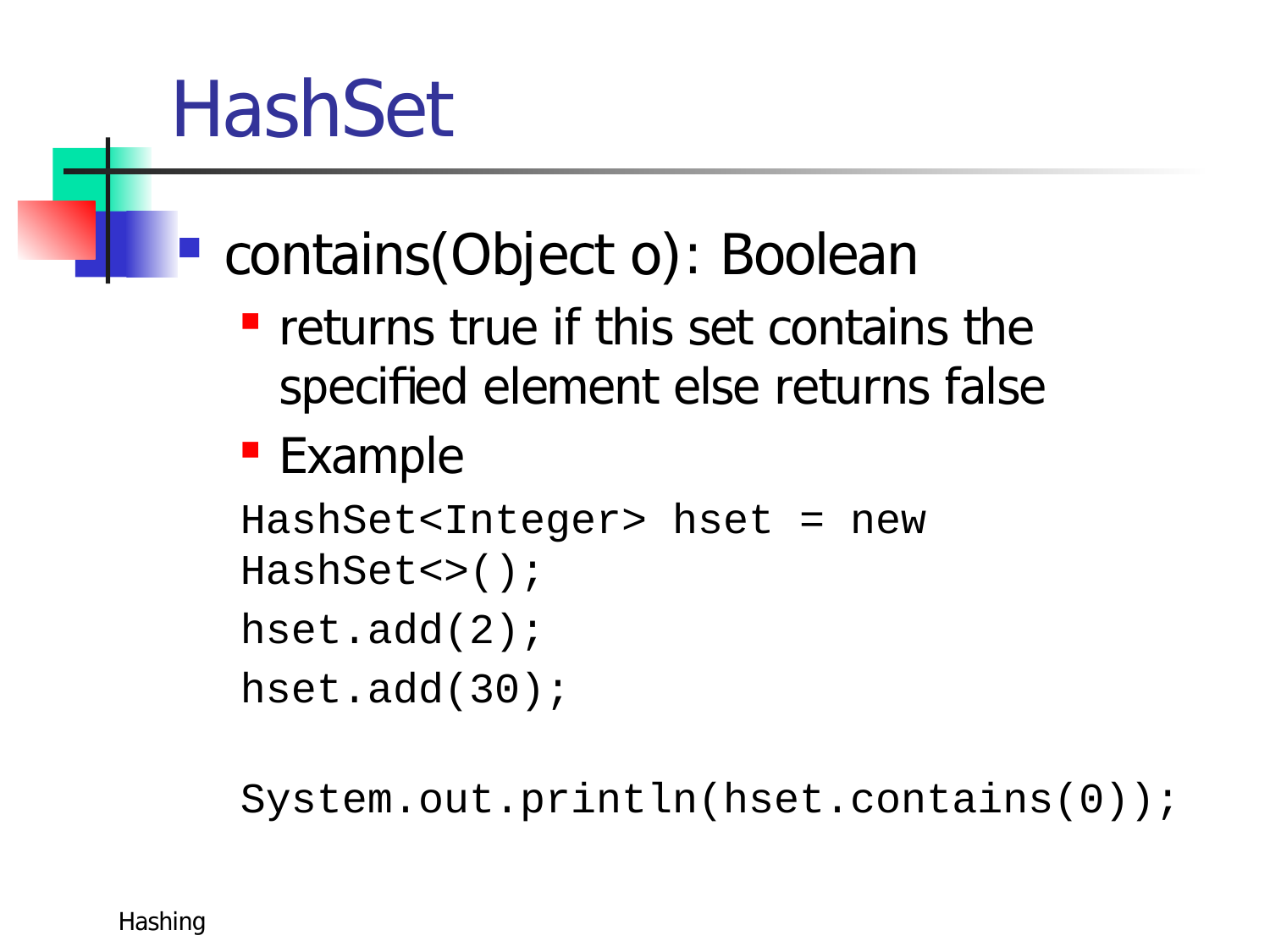

# HashSet
contains(Object o): Boolean
returns true if this set contains the specified element else returns false
Example
HashSet<Integer> hset = new HashSet<>();
hset.add(2);
hset.add(30);
        System.out.println(hset.contains(0));
Hashing